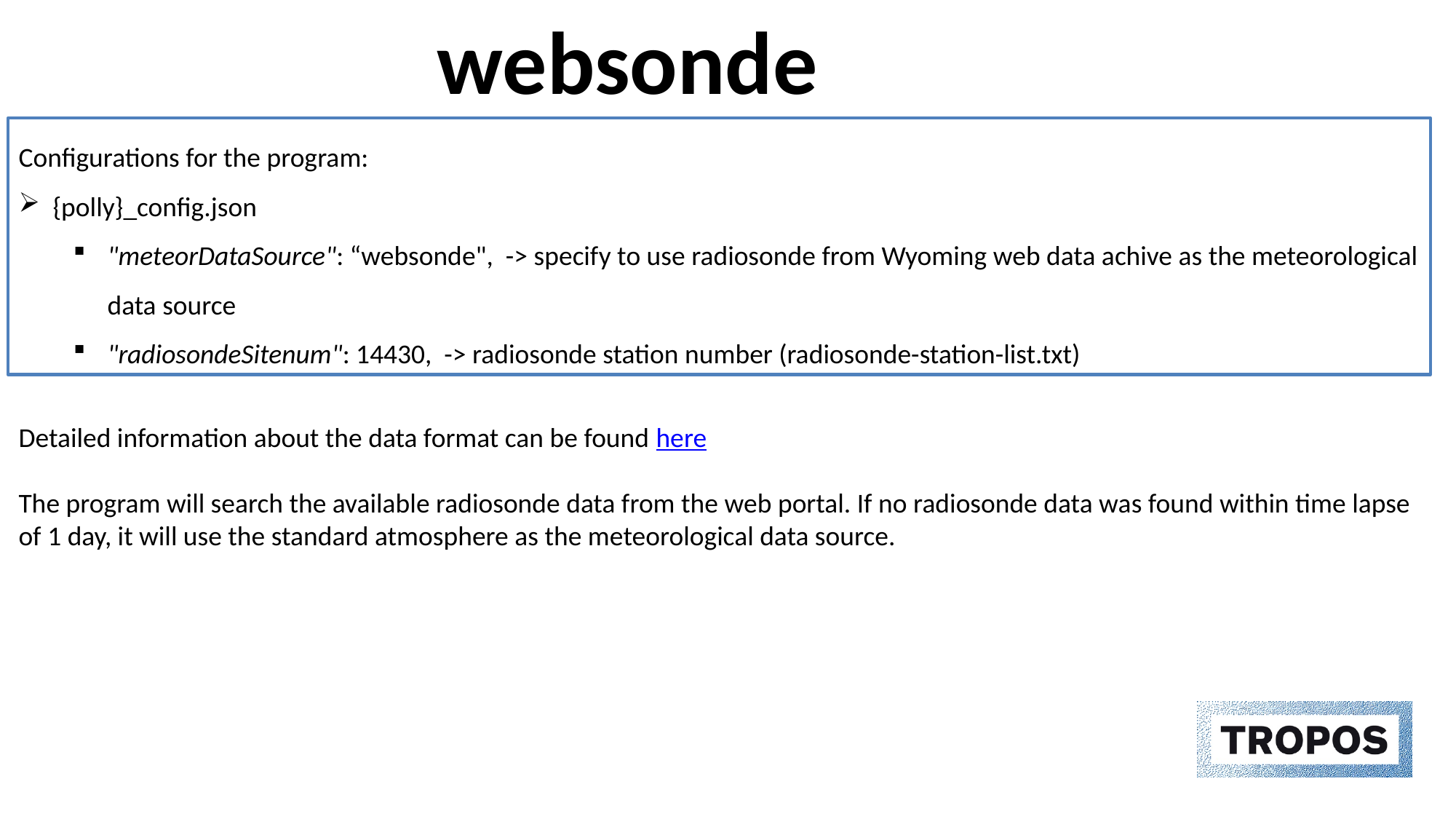

# websonde
Configurations for the program:
{polly}_config.json
"meteorDataSource": “websonde",  -> specify to use radiosonde from Wyoming web data achive as the meteorological data source
"radiosondeSitenum": 14430,  -> radiosonde station number (radiosonde-station-list.txt)
Detailed information about the data format can be found here

The program will search the available radiosonde data from the web portal. If no radiosonde data was found within time lapse of 1 day, it will use the standard atmosphere as the meteorological data source.